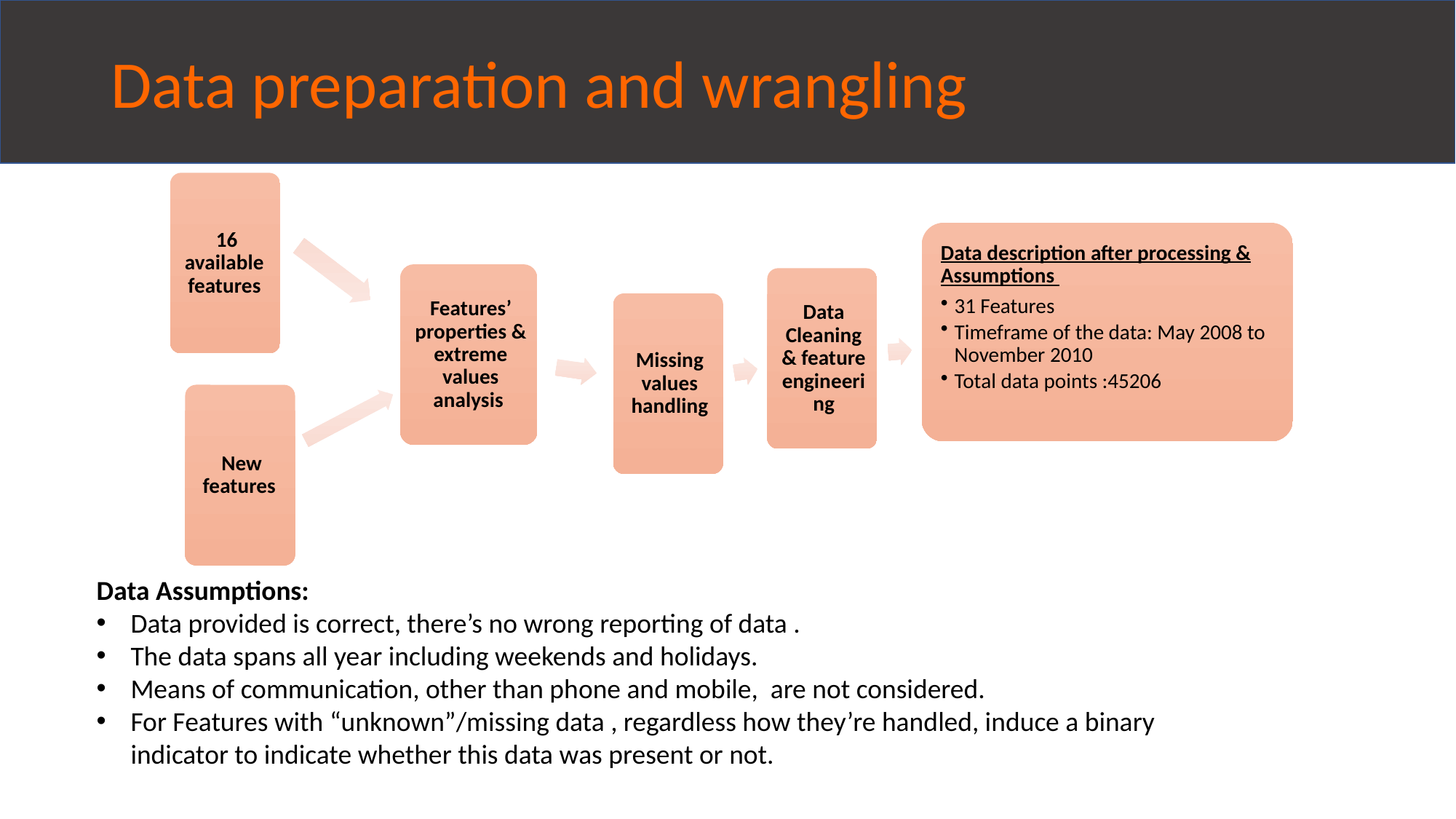

# Data preparation and wrangling
16 available  features

New features

Features’ properties & extreme values analysis

Missing values handling

Data Cleaning & feature engineering

Data description after processing & Assumptions
31 Features
Timeframe of the data: May 2008 to November 2010
Total data points :45206

Data Assumptions:
Data provided is correct, there’s no wrong reporting of data .
The data spans all year including weekends and holidays.
Means of communication, other than phone and mobile,  are not considered.
For Features with “unknown”/missing data , regardless how they’re handled, induce a binary indicator to indicate whether this data was present or not.